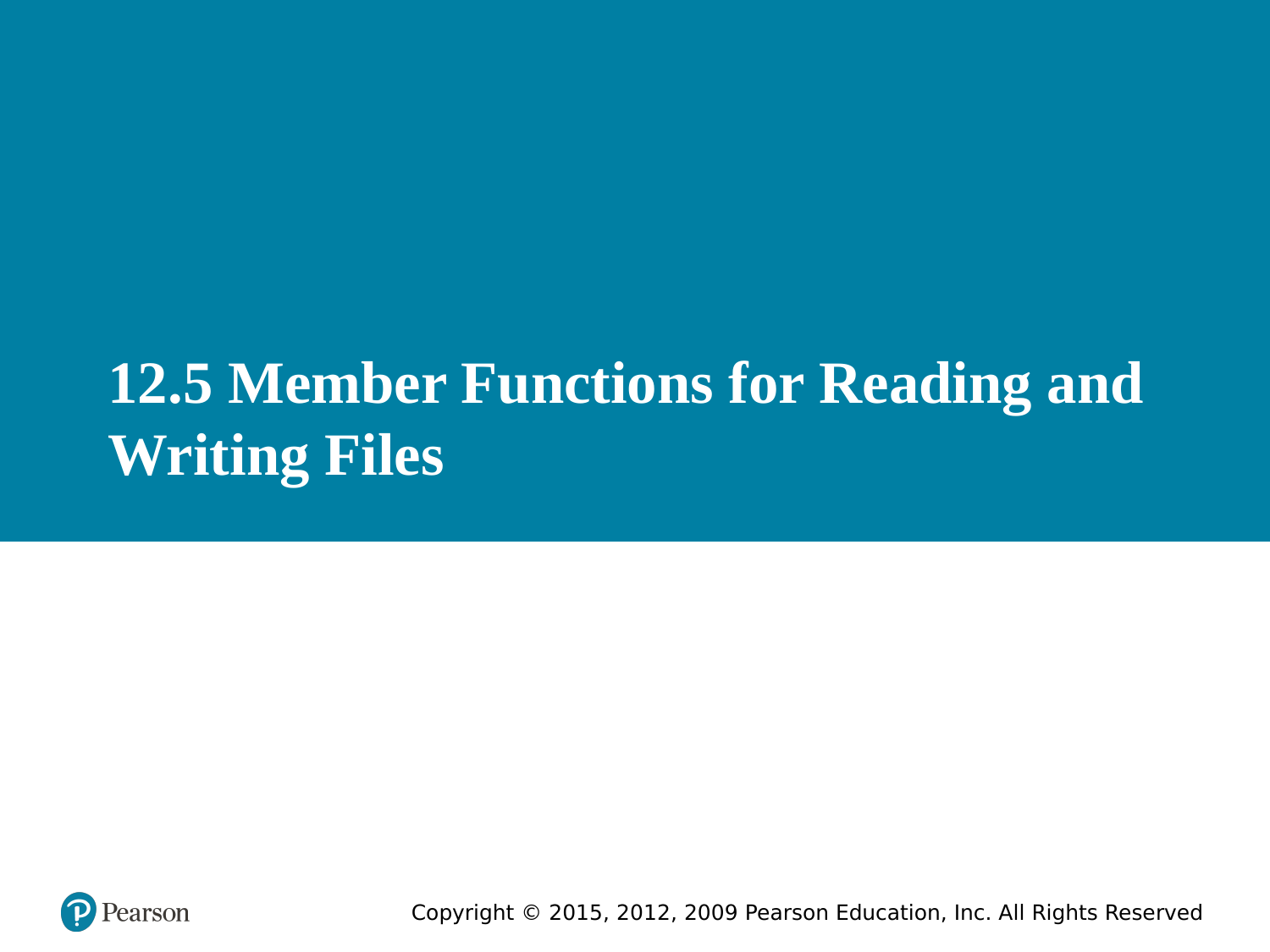

# 12.5 Member Functions for Reading and Writing Files